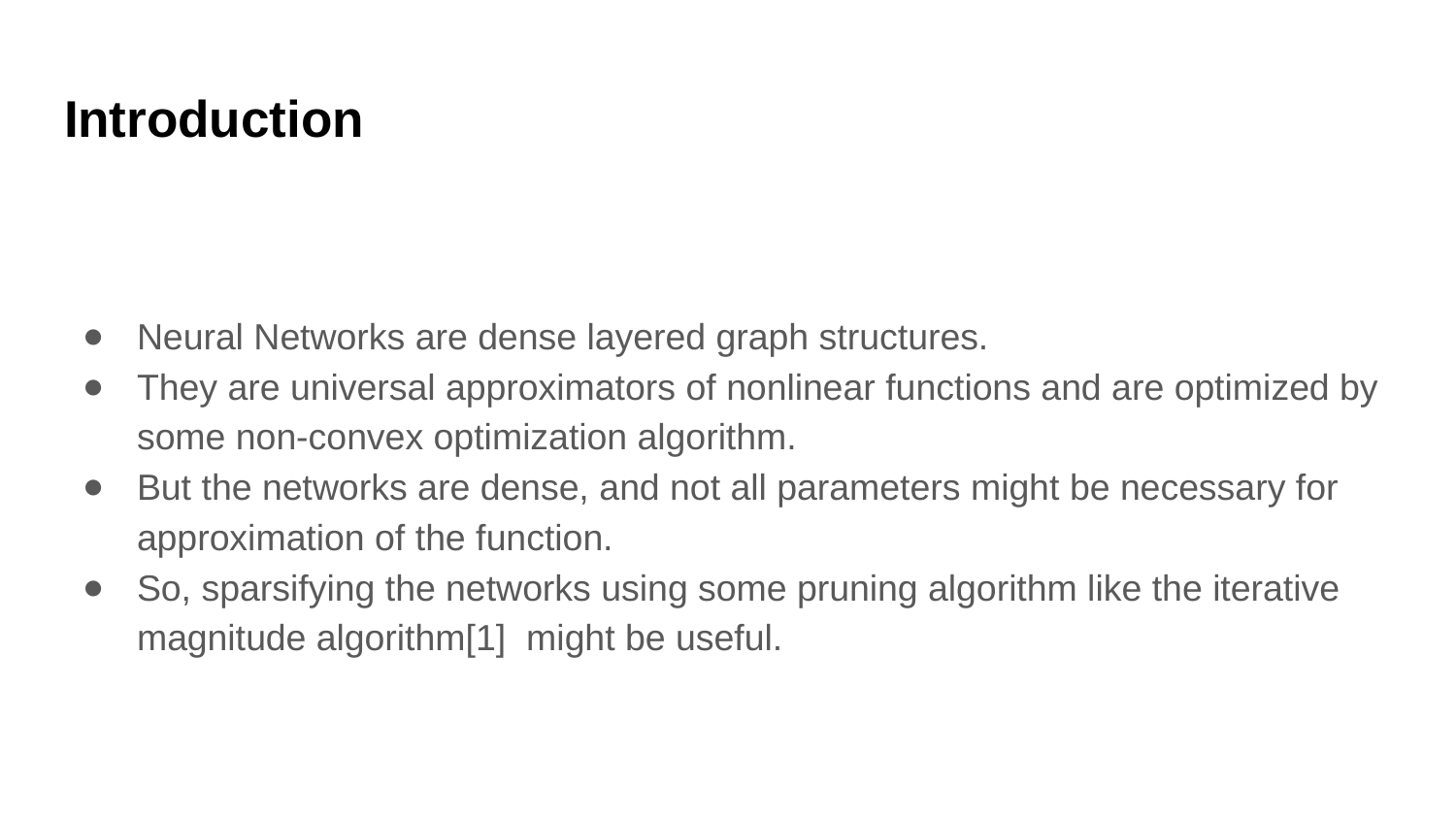

# Introduction

Neural Networks are dense layered graph structures.
They are universal approximators of nonlinear functions and are optimized by some non-convex optimization algorithm.
But the networks are dense, and not all parameters might be necessary for approximation of the function.
So, sparsifying the networks using some pruning algorithm like the iterative magnitude algorithm[1]  might be useful.